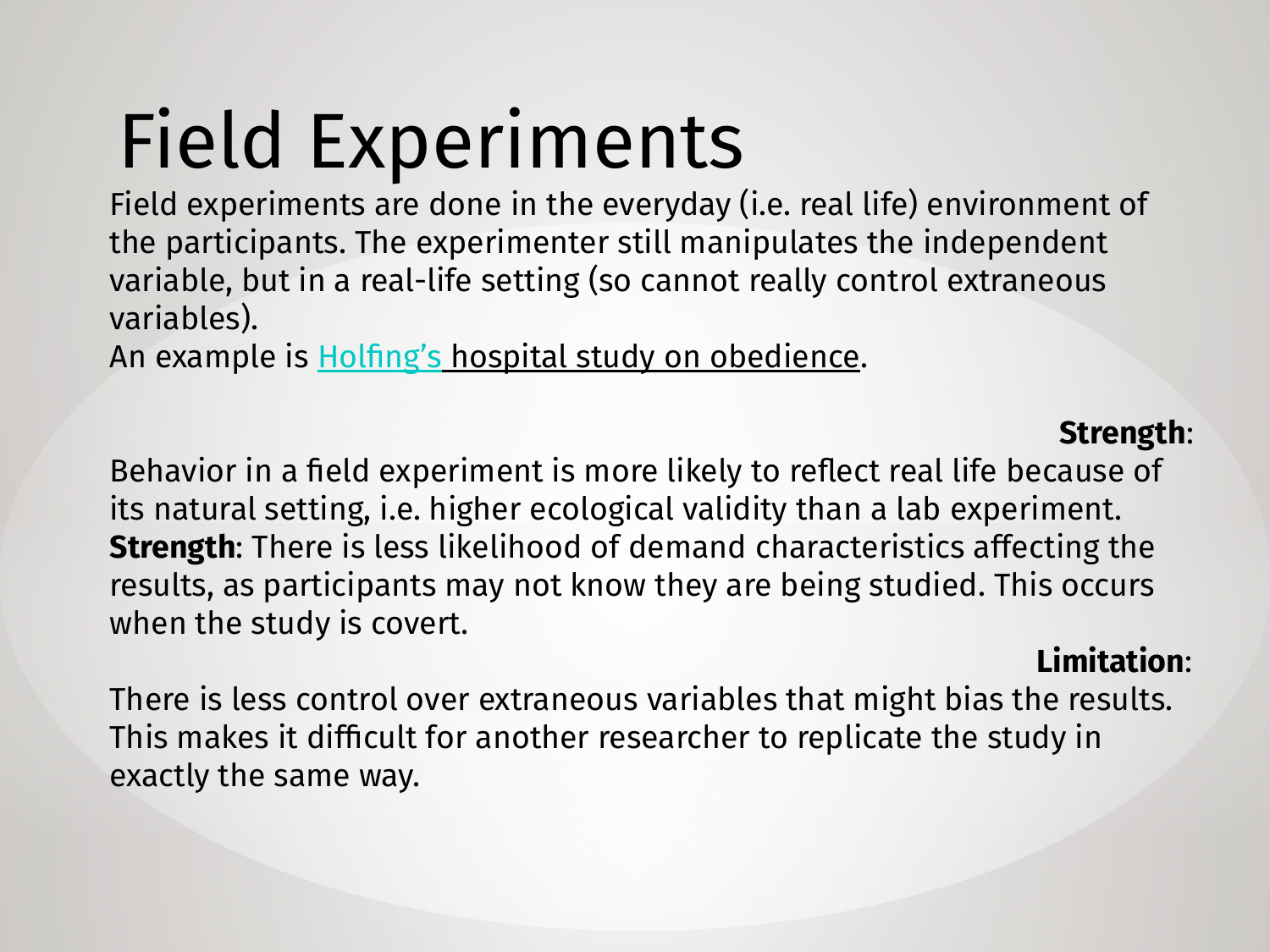

Field Experiments
Field experiments are done in the everyday (i.e. real life) environment of the participants. The experimenter still manipulates the independent variable, but in a real-life setting (so cannot really control extraneous variables).
An example is Holfing’s hospital study on obedience.
															        Strength: Behavior in a field experiment is more likely to reflect real life because of its natural setting, i.e. higher ecological validity than a lab experiment.
Strength: There is less likelihood of demand characteristics affecting the results, as participants may not know they are being studied. This occurs when the study is covert.
   							     Limitation: There is less control over extraneous variables that might bias the results. This makes it difficult for another researcher to replicate the study in exactly the same way.